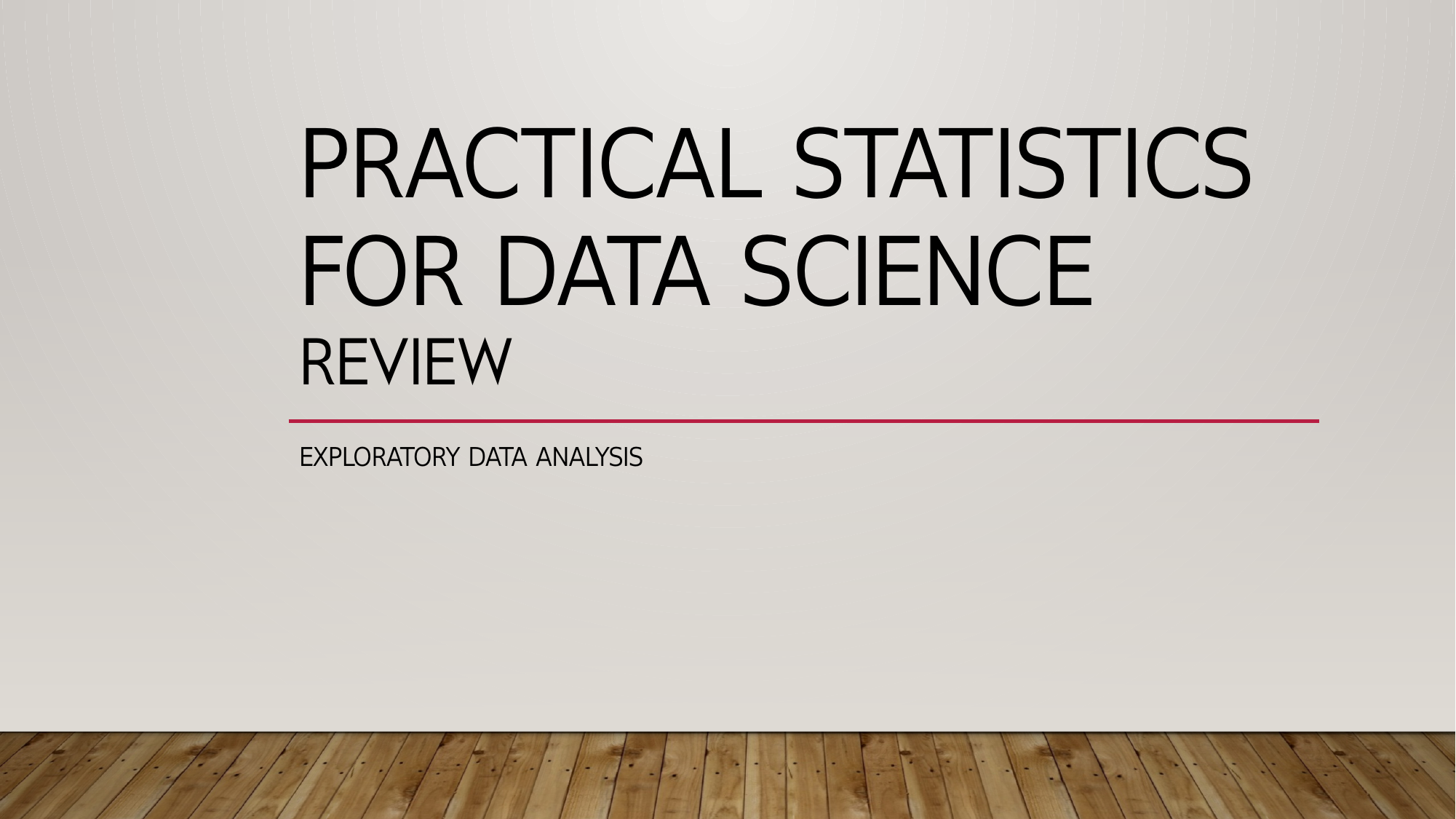

# Practical Statistics for Data science Review
Exploratory Data Analysis